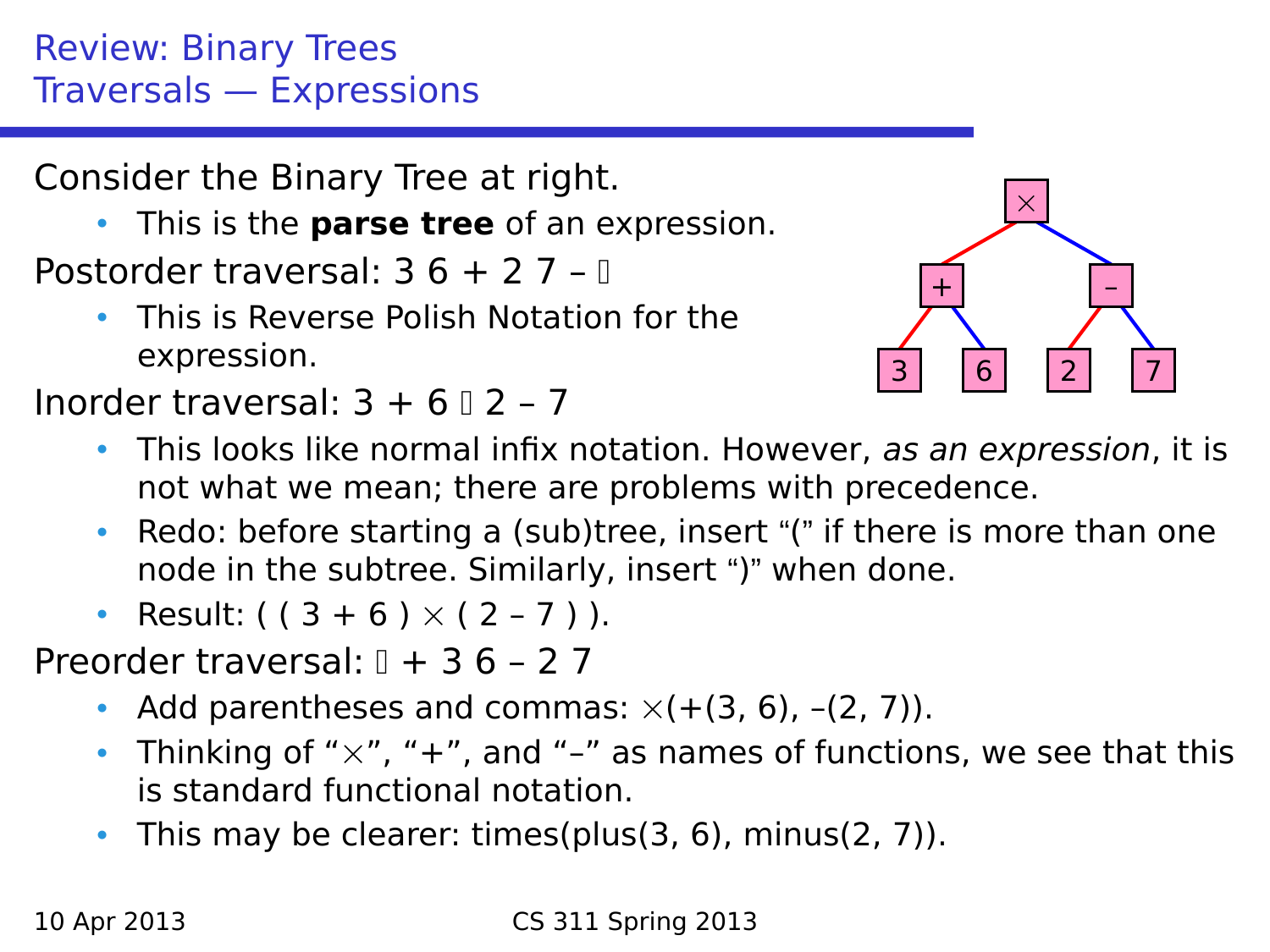

# Review: Binary Trees Traversals — Expressions
Consider the Binary Tree at right.
This is the parse tree of an expression.
Postorder traversal: 3 6 + 2 7 – ×
This is Reverse Polish Notation for the
expression.
Inorder traversal: 3 + 6 × 2 – 7
This looks like normal infix notation. However, as an expression, it is not what we mean; there are problems with precedence.
Redo: before starting a (sub)tree, insert “(” if there is more than one node in the subtree. Similarly, insert “)” when done.
Result: ( ( 3 + 6 ) × ( 2 – 7 ) ).
Preorder traversal: × + 3 6 – 2 7
Add parentheses and commas: ×(+(3, 6), –(2, 7)).
Thinking of “×”, “+”, and “–” as names of functions, we see that this is standard functional notation.
This may be clearer: times(plus(3, 6), minus(2, 7)).
×

+
–

3
6
2
7
10 Apr 2013
CS 311 Spring 2013